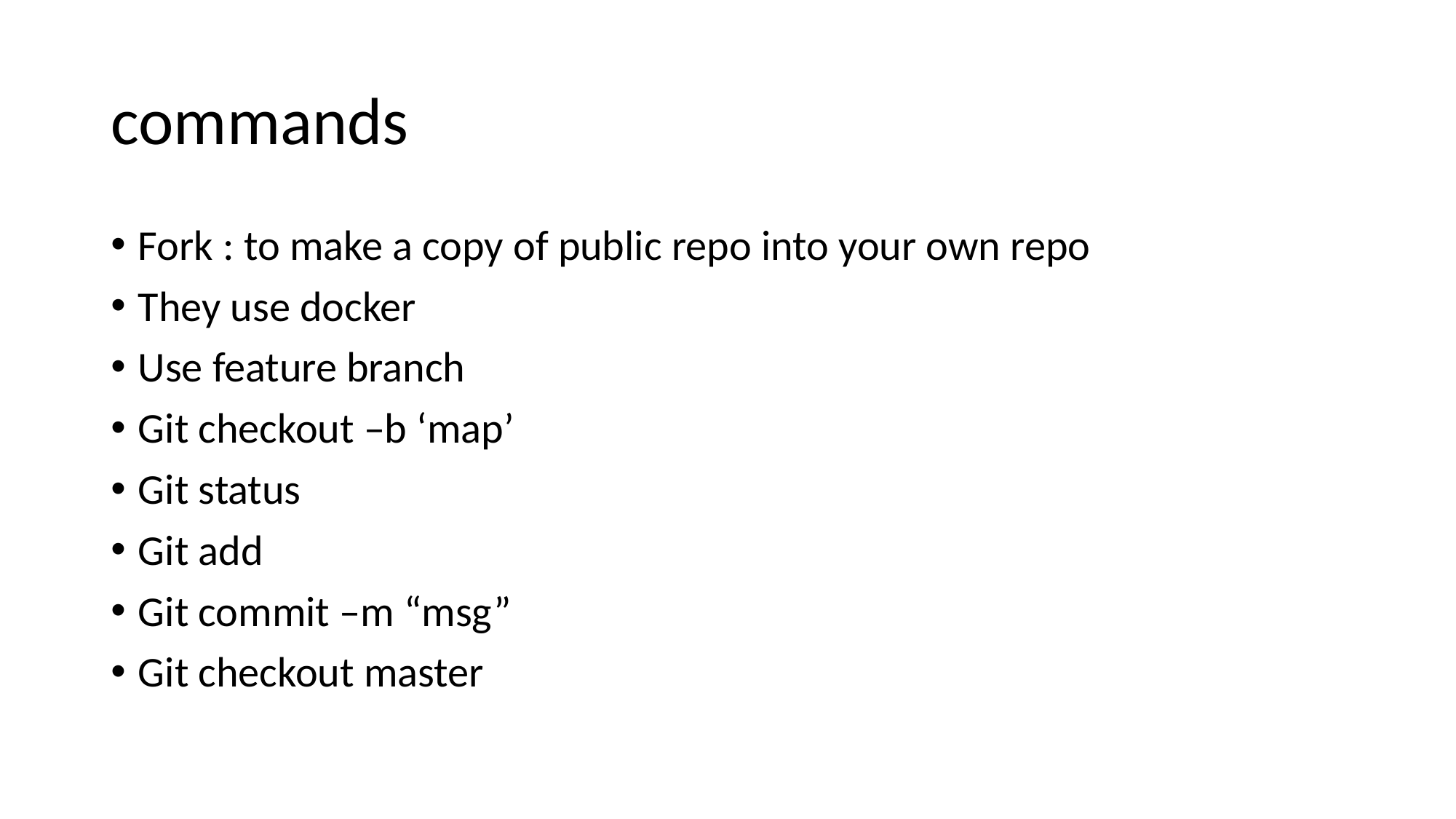

# commands
Fork : to make a copy of public repo into your own repo
They use docker
Use feature branch
Git checkout –b ‘map’
Git status
Git add
Git commit –m “msg”
Git checkout master